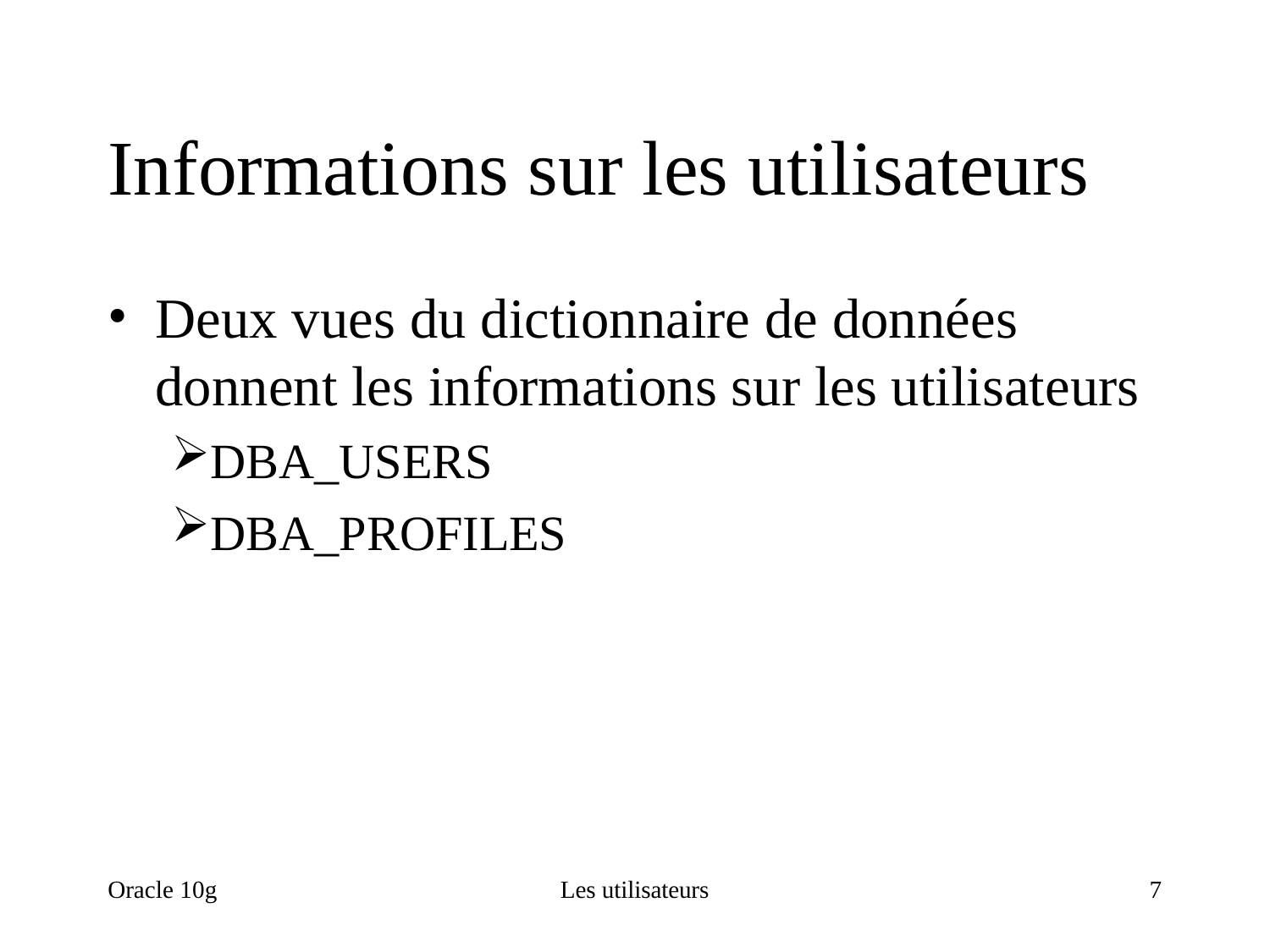

# Informations sur les utilisateurs
Deux vues du dictionnaire de données donnent les informations sur les utilisateurs
DBA_USERS
DBA_PROFILES
Oracle 10g
Les utilisateurs
7